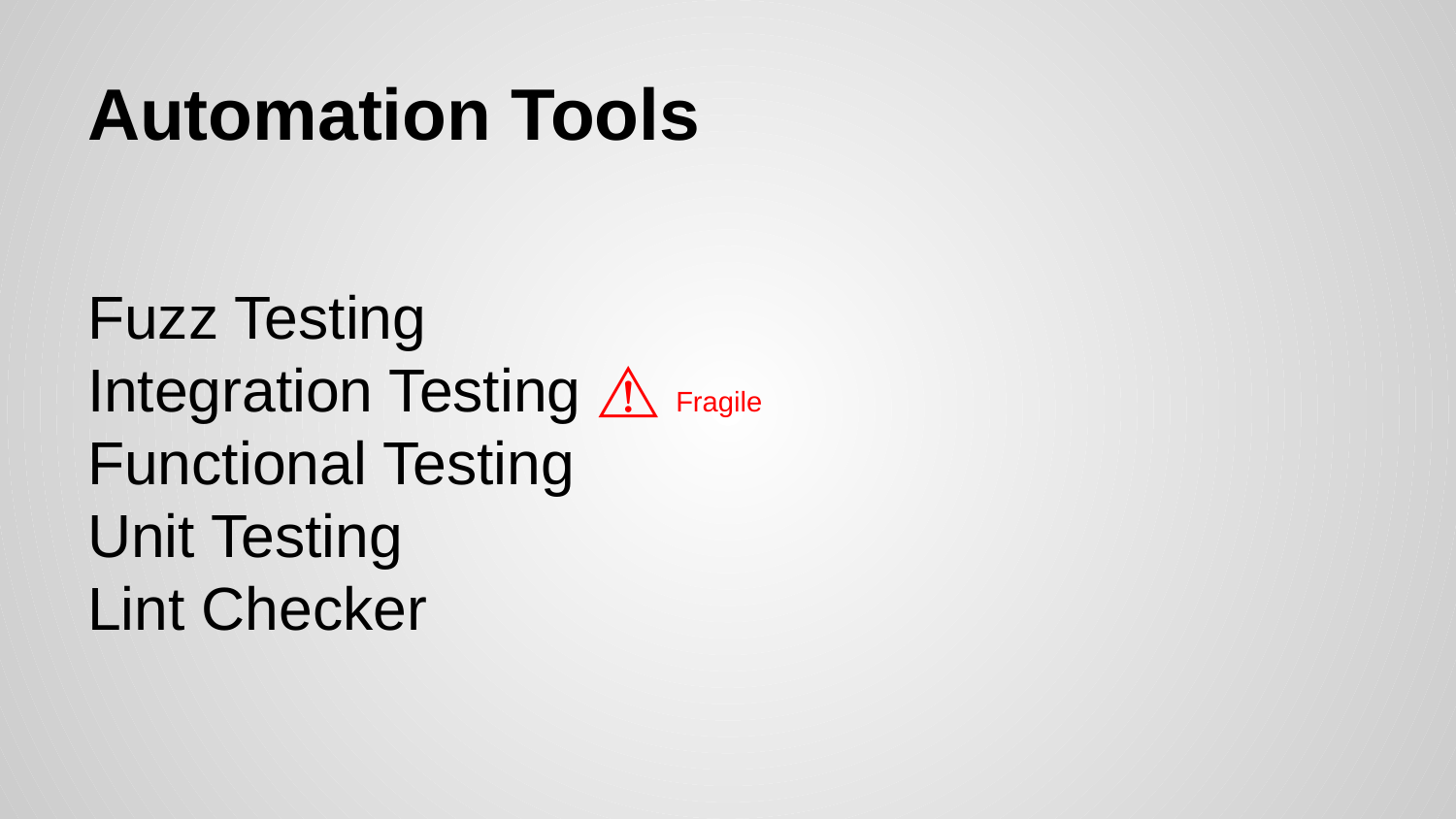

# Automation Tools

Fuzz Testing
Integration Testing ⚠ Fragile
Functional Testing
Unit Testing
Lint Checker